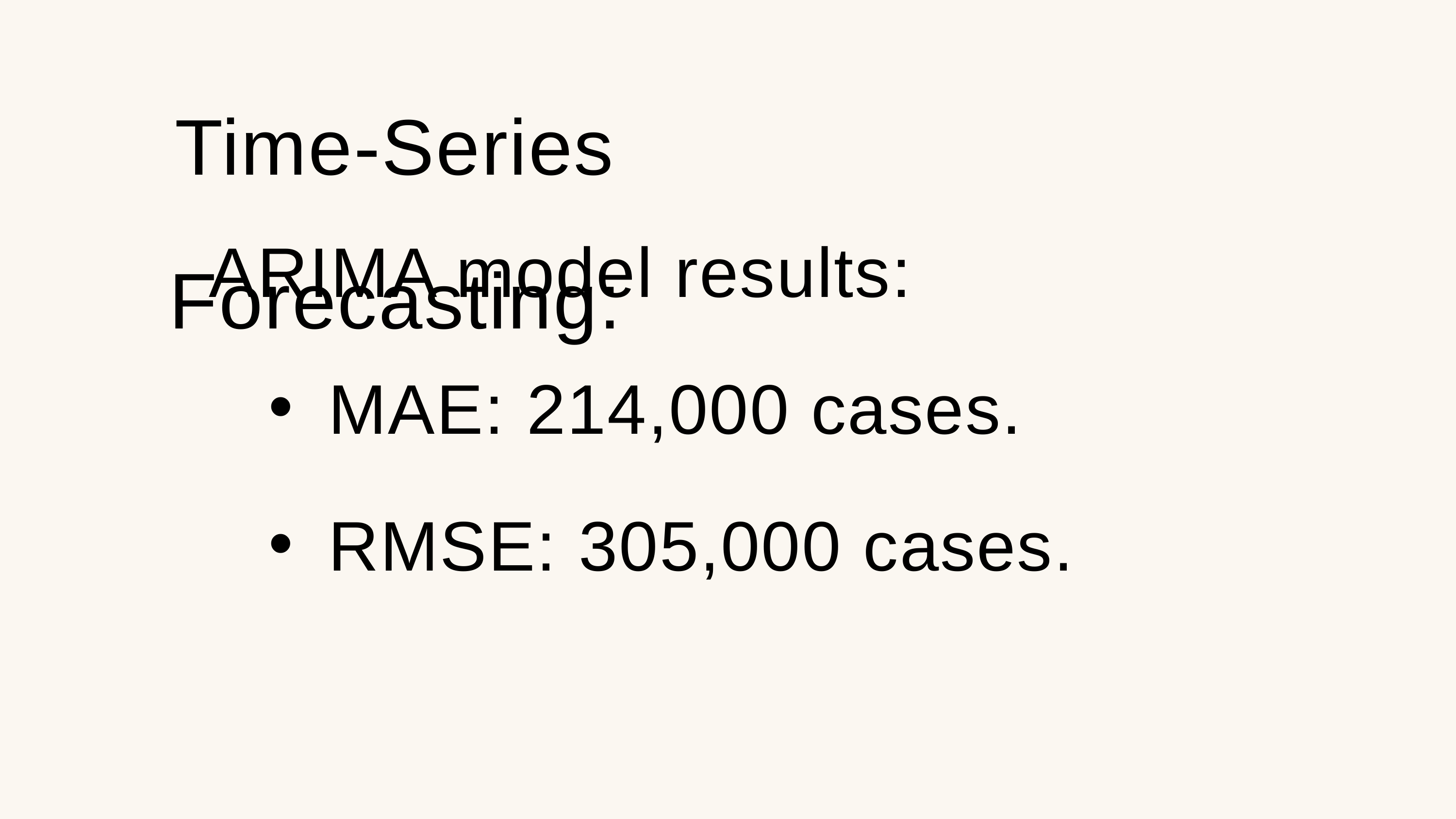

Time-Series Forecasting:
ARIMA model results:
MAE: 214,000 cases.
RMSE: 305,000 cases.